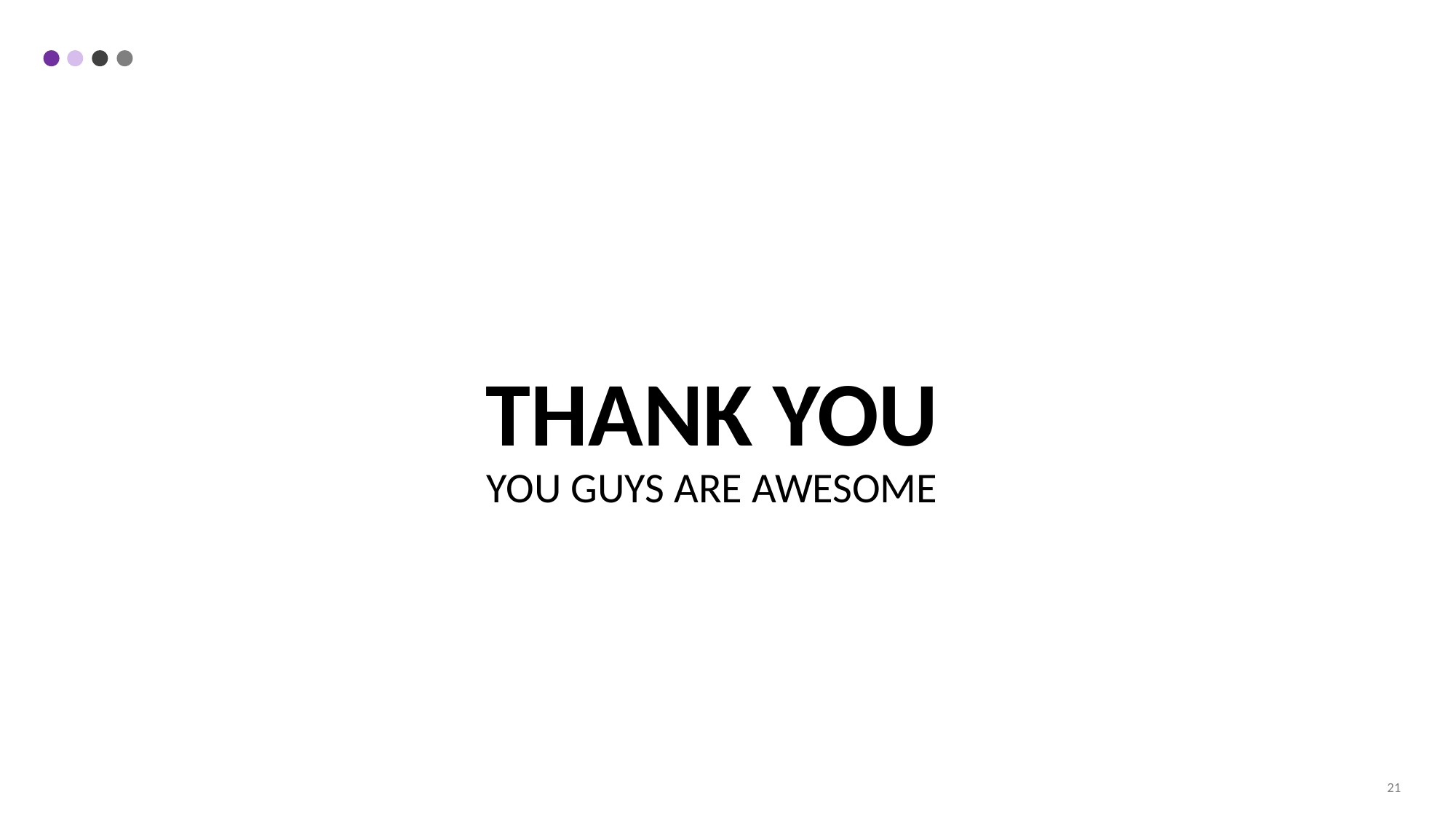

THANK YOU
YOU GUYS ARE AWESOME
21